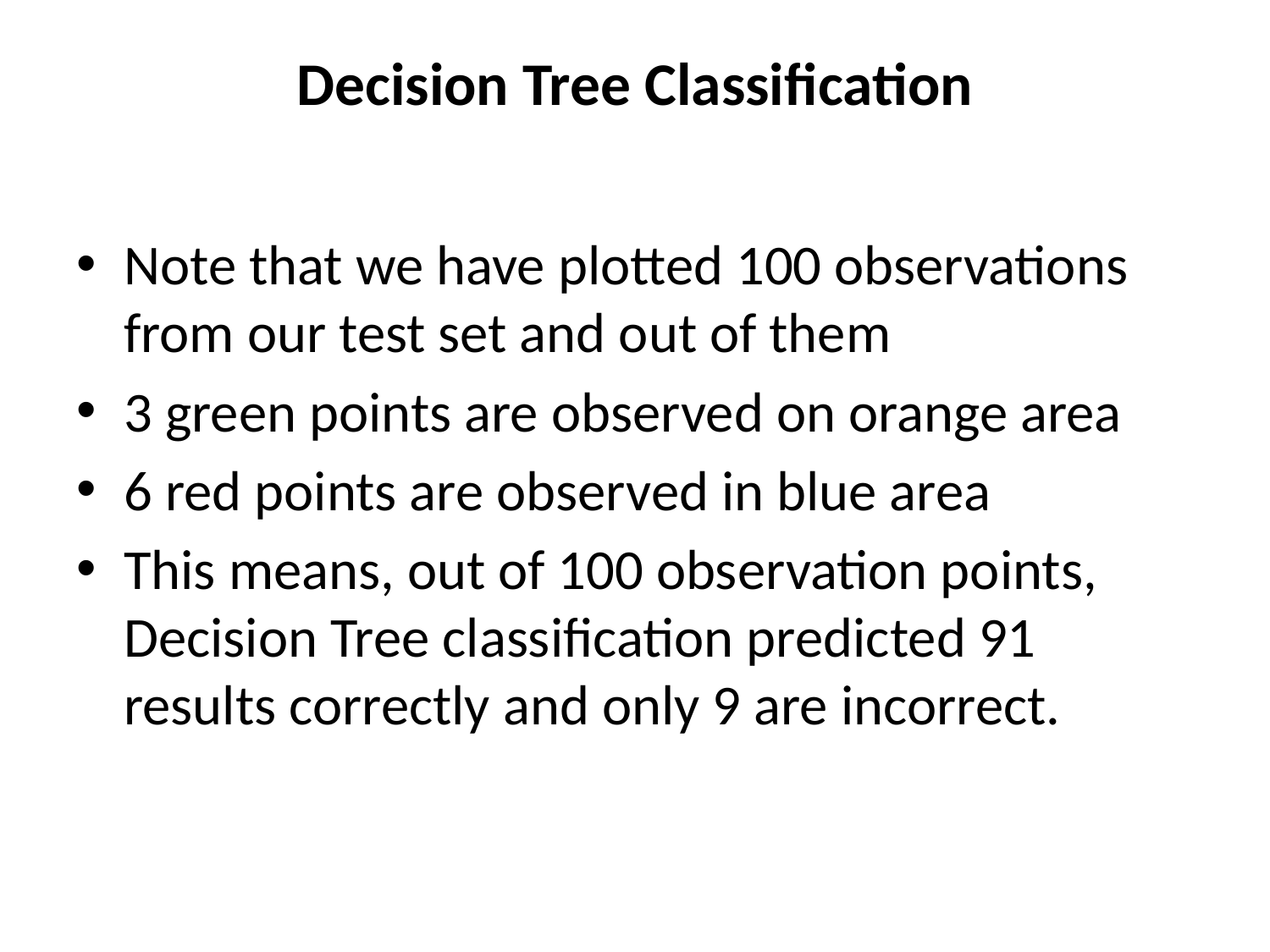

# Decision Tree Classification
Note that we have plotted 100 observations from our test set and out of them
3 green points are observed on orange area
6 red points are observed in blue area
This means, out of 100 observation points, Decision Tree classification predicted 91 results correctly and only 9 are incorrect.